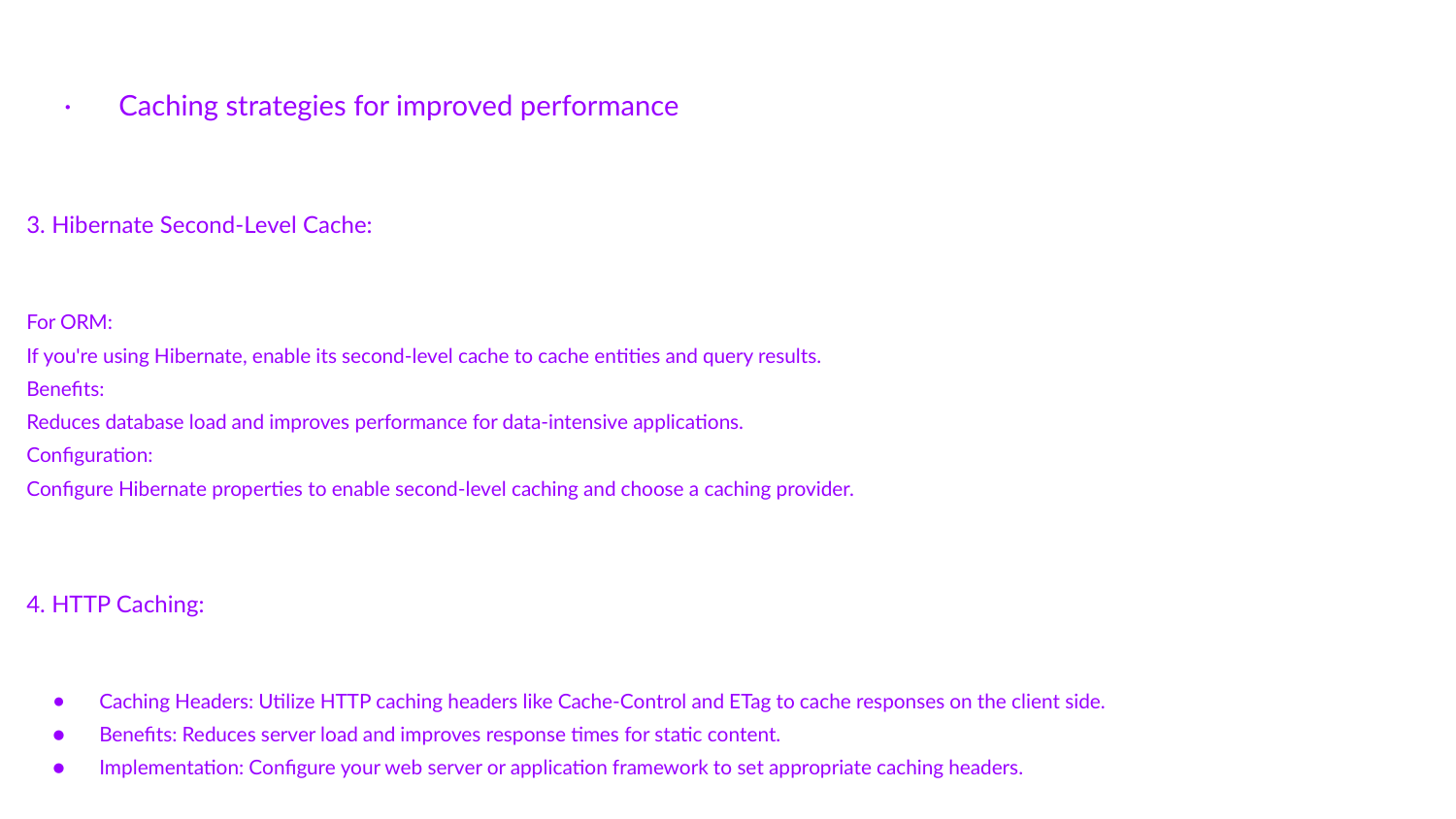

# Caching strategies for improved performance
3. Hibernate Second-Level Cache:
For ORM:
If you're using Hibernate, enable its second-level cache to cache entities and query results.
Benefits:
Reduces database load and improves performance for data-intensive applications.
Configuration:
Configure Hibernate properties to enable second-level caching and choose a caching provider.
4. HTTP Caching:
Caching Headers: Utilize HTTP caching headers like Cache-Control and ETag to cache responses on the client side.
Benefits: Reduces server load and improves response times for static content.
Implementation: Configure your web server or application framework to set appropriate caching headers.